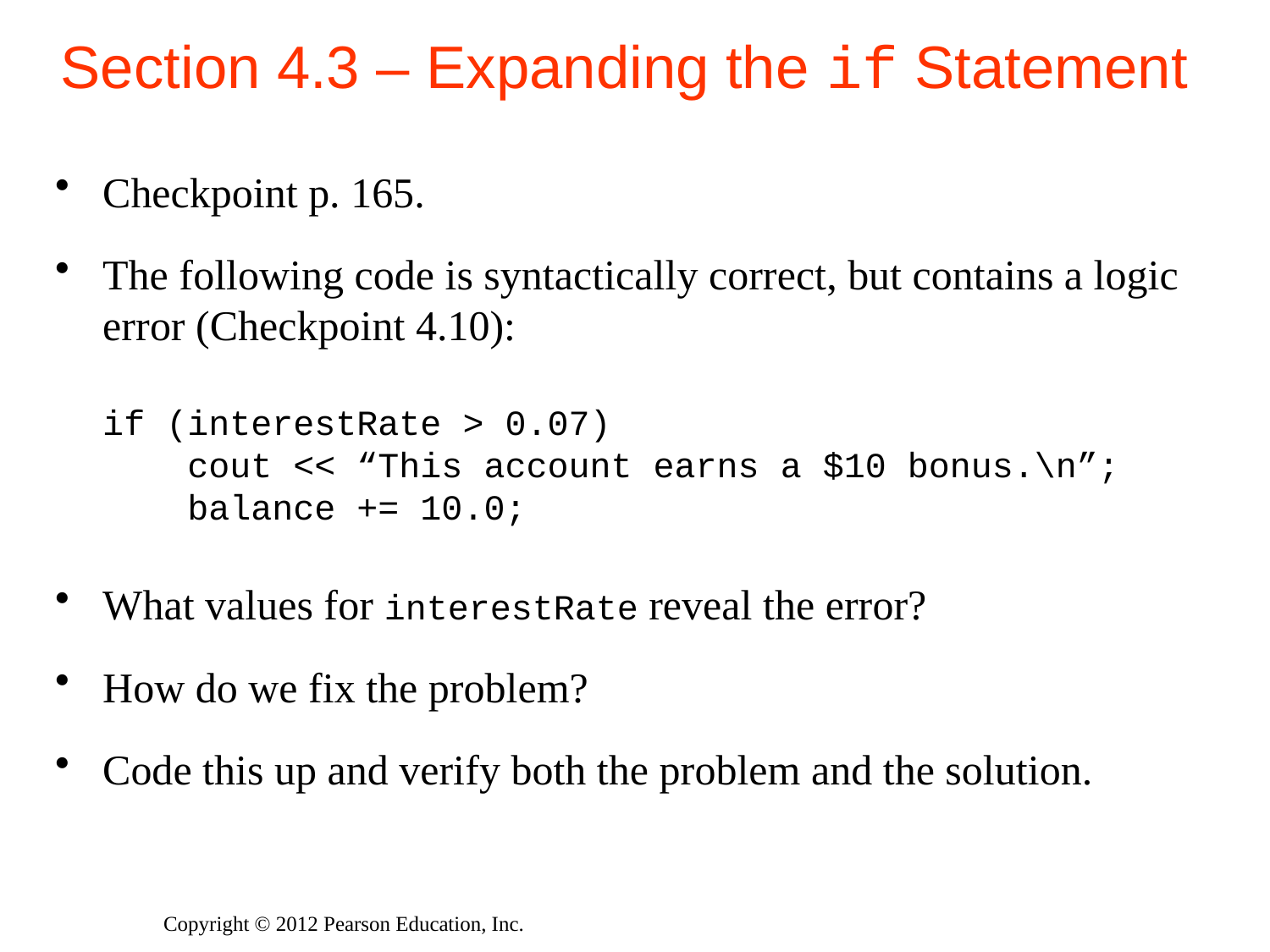

# Section 4.3 – Expanding the if Statement
Checkpoint p. 165.
The following code is syntactically correct, but contains a logic error (Checkpoint 4.10):
if (interestRate > 0.07)
    cout << “This account earns a $10 bonus.\n”;
    balance += 10.0;
What values for interestRate reveal the error?
How do we fix the problem?
Code this up and verify both the problem and the solution.